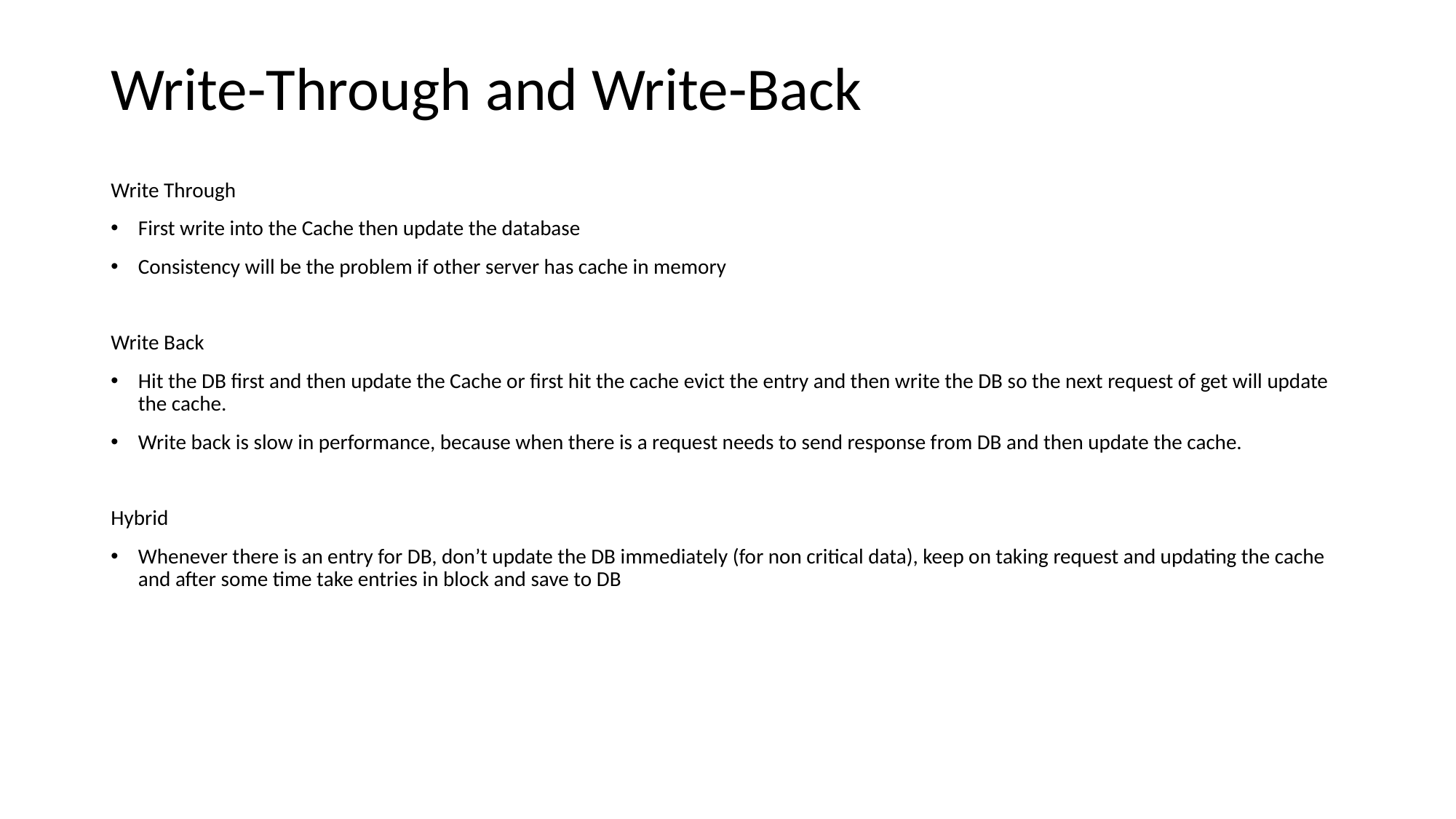

# Write-Through and Write-Back
Write Through
First write into the Cache then update the database
Consistency will be the problem if other server has cache in memory

Write Back
Hit the DB first and then update the Cache or first hit the cache evict the entry and then write the DB so the next request of get will update the cache.
Write back is slow in performance, because when there is a request needs to send response from DB and then update the cache.

Hybrid
Whenever there is an entry for DB, don’t update the DB immediately (for non critical data), keep on taking request and updating the cache and after some time take entries in block and save to DB